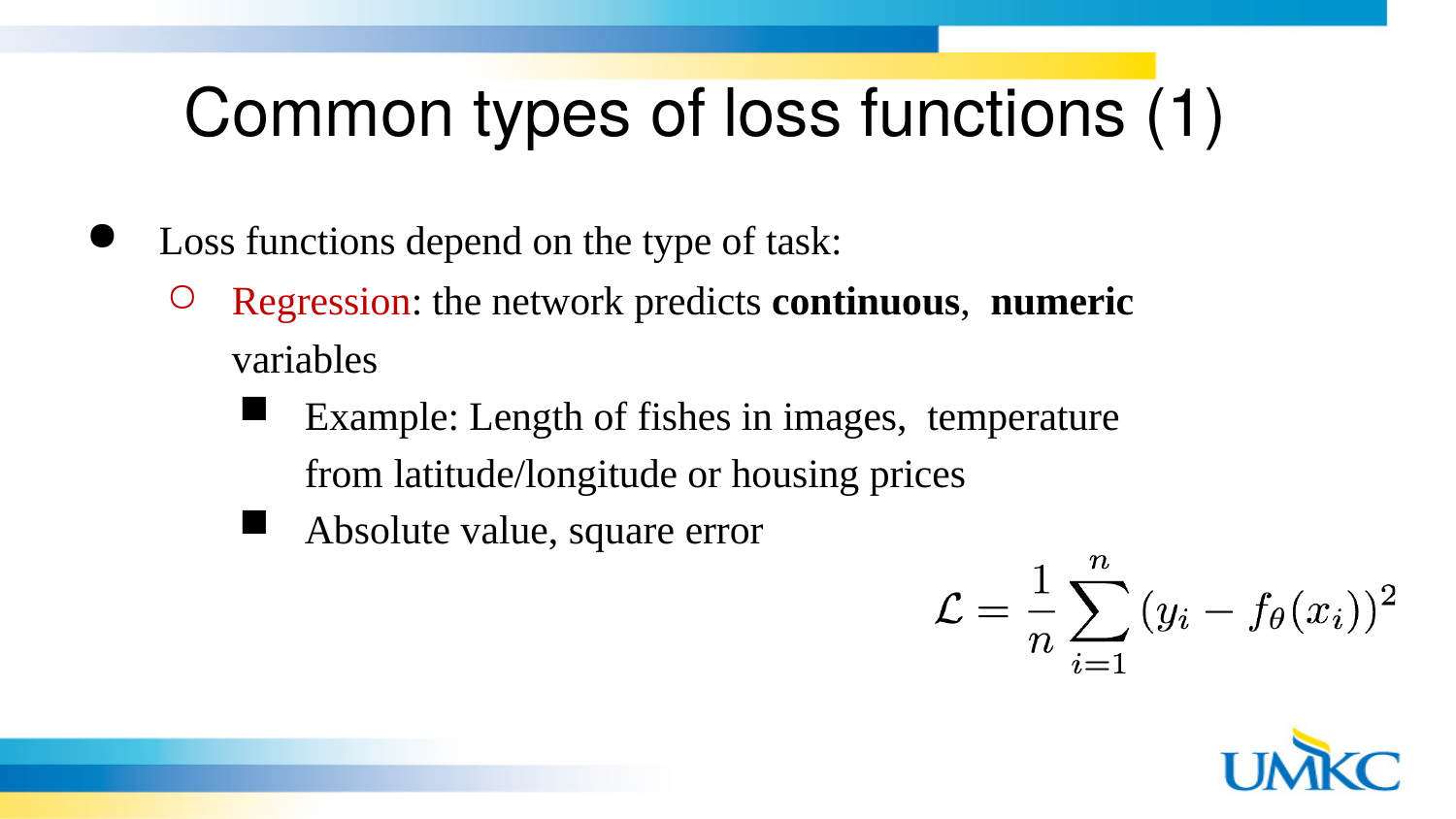

53
# Common types of loss functions (1)
Loss functions depend on the type of task:
Regression: the network predicts continuous,  numeric variables
Example: Length of fishes in images,  temperature from latitude/longitude or housing prices
Absolute value, square error